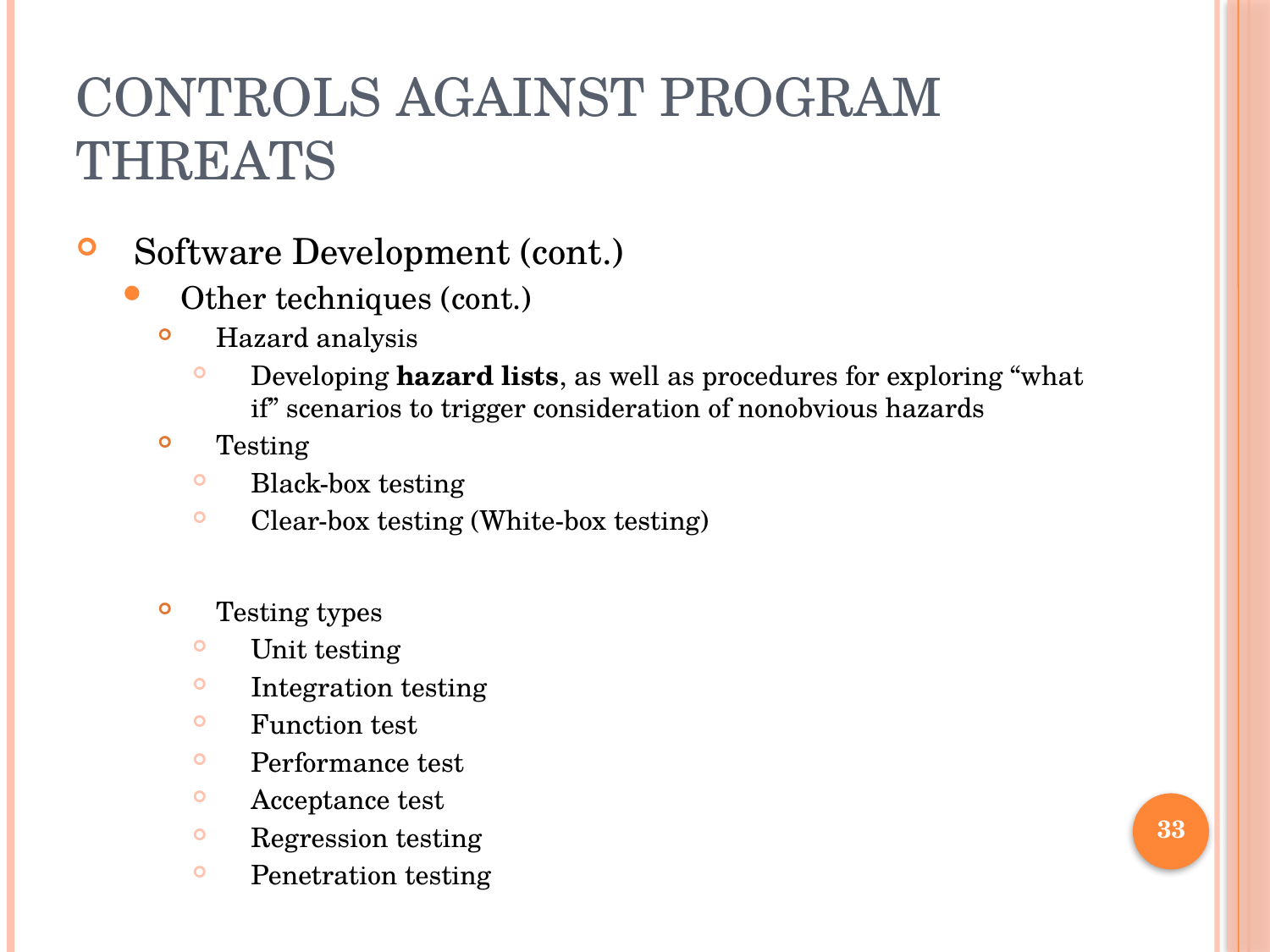

# Controls Against Program Threats
Software Development (cont.)
Other techniques (cont.)
Hazard analysis
Developing hazard lists, as well as procedures for exploring “what if” scenarios to trigger consideration of nonobvious hazards
Testing
Black-box testing
Clear-box testing (White-box testing)

Testing types
Unit testing
Integration testing
Function test
Performance test
Acceptance test
Regression testing
Penetration testing
33